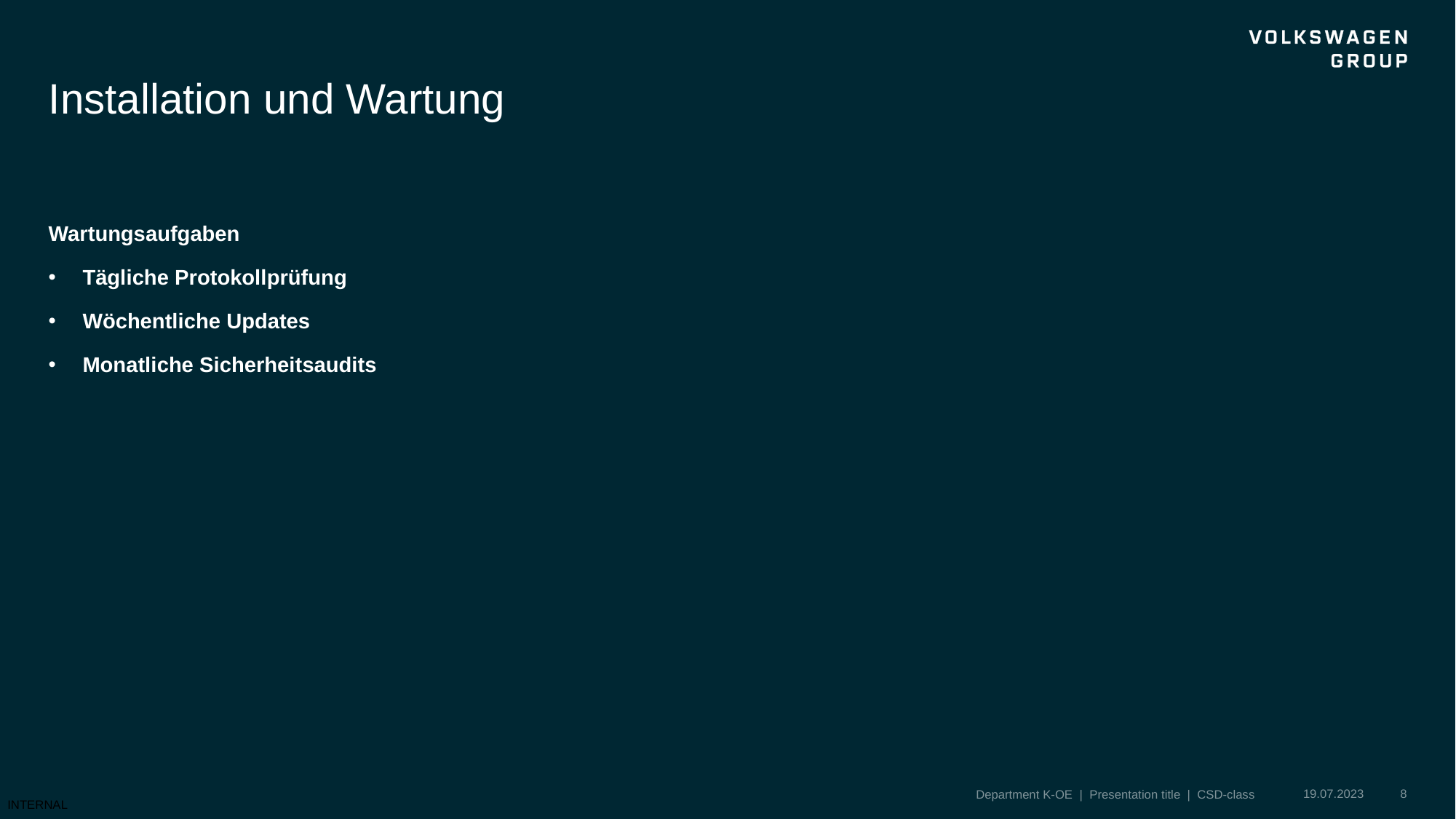

# Installation und Wartung

Wartungsaufgaben
Tägliche Protokollprüfung
Wöchentliche Updates
Monatliche Sicherheitsaudits

19.07.2023
8
Department K-OE  |  Presentation title  |  CSD-class